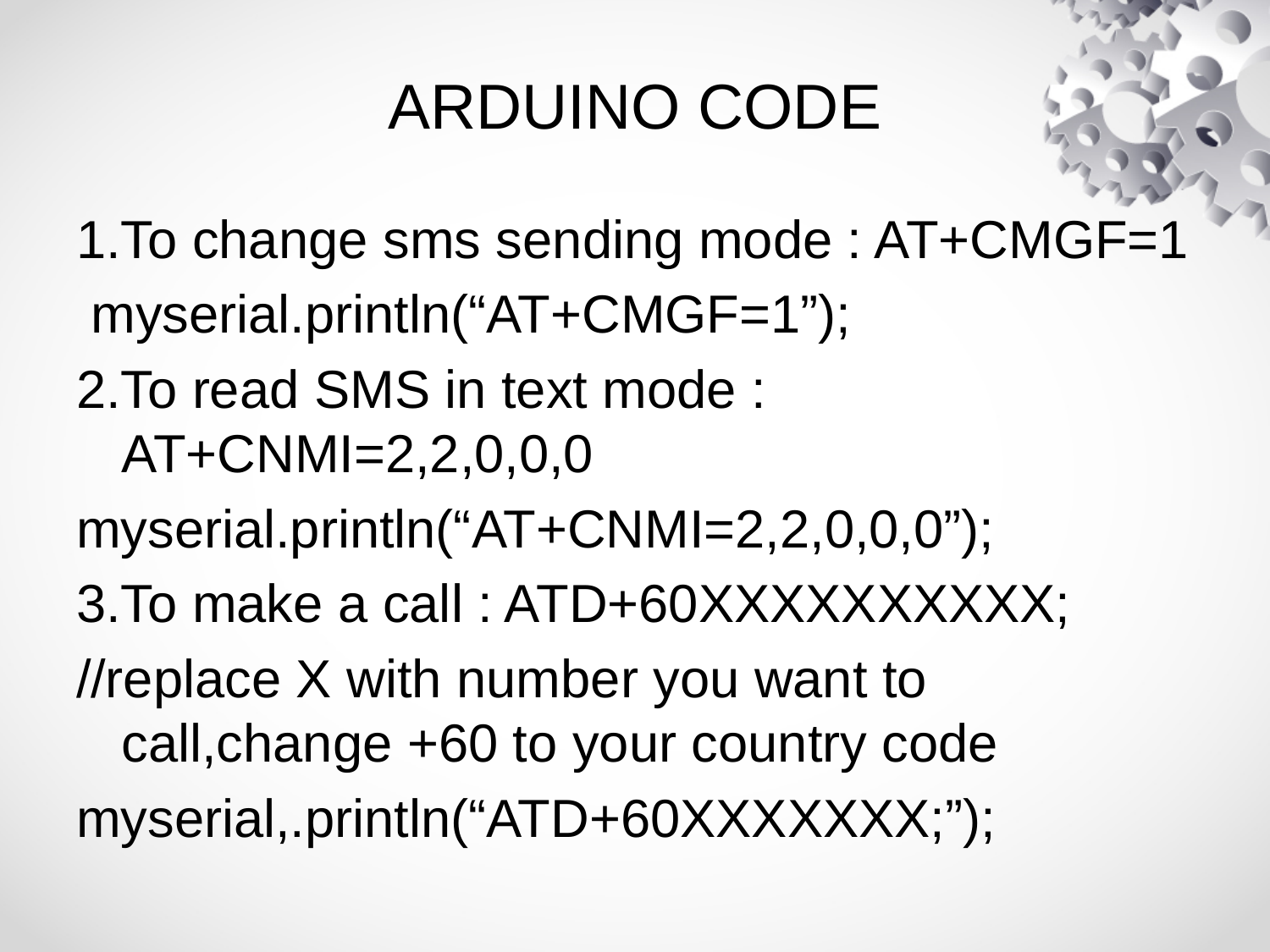

# ARDUINO CODE
1.To change sms sending mode : AT+CMGF=1
 myserial.println(“AT+CMGF=1”);
2.To read SMS in text mode : AT+CNMI=2,2,0,0,0
myserial.println(“AT+CNMI=2,2,0,0,0”);
3.To make a call : ATD+60XXXXXXXXXX;
//replace X with number you want to call,change +60 to your country code
myserial,.println(“ATD+60XXXXXXX;”);